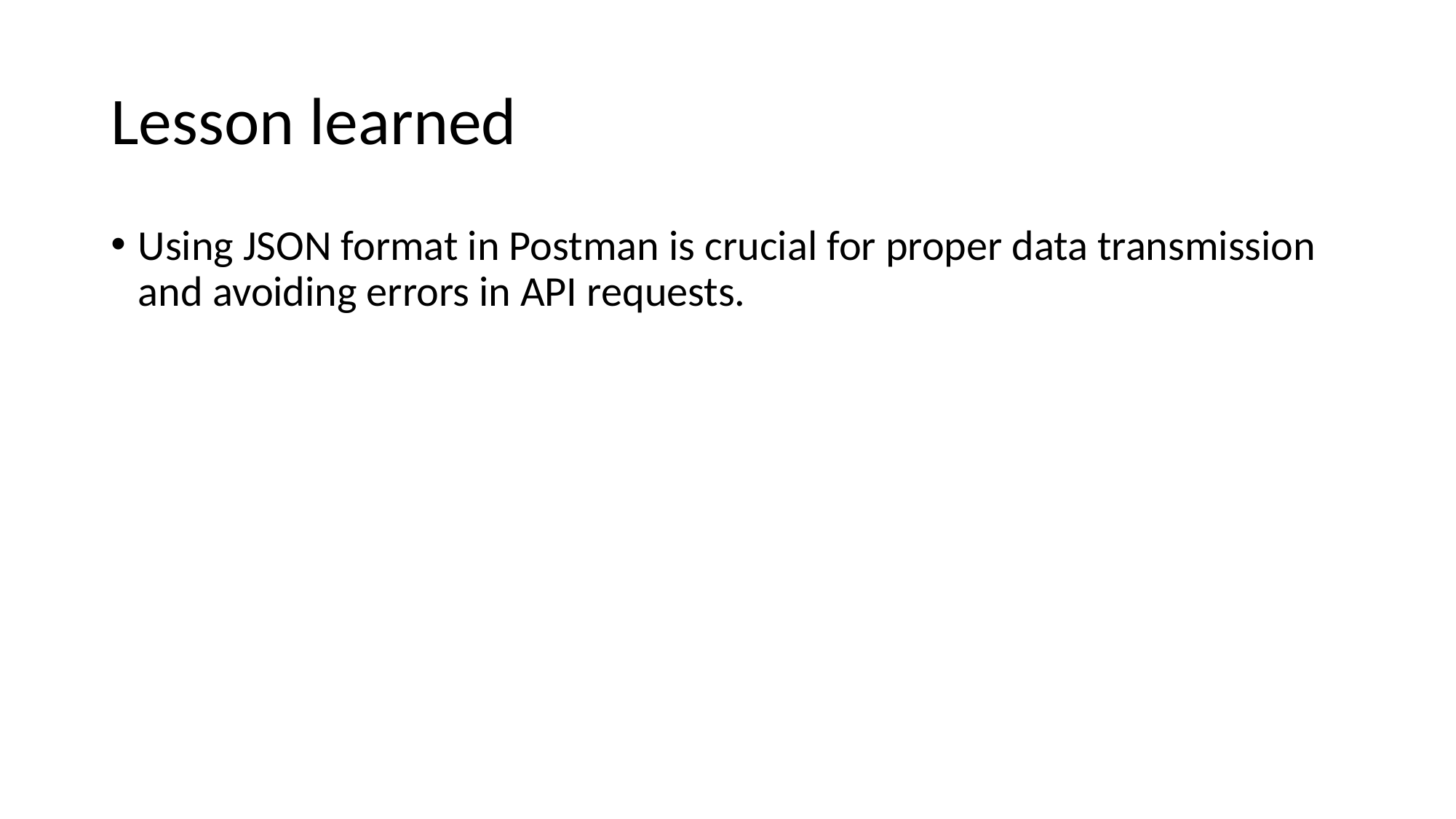

# Lesson learned
Using JSON format in Postman is crucial for proper data transmission and avoiding errors in API requests.